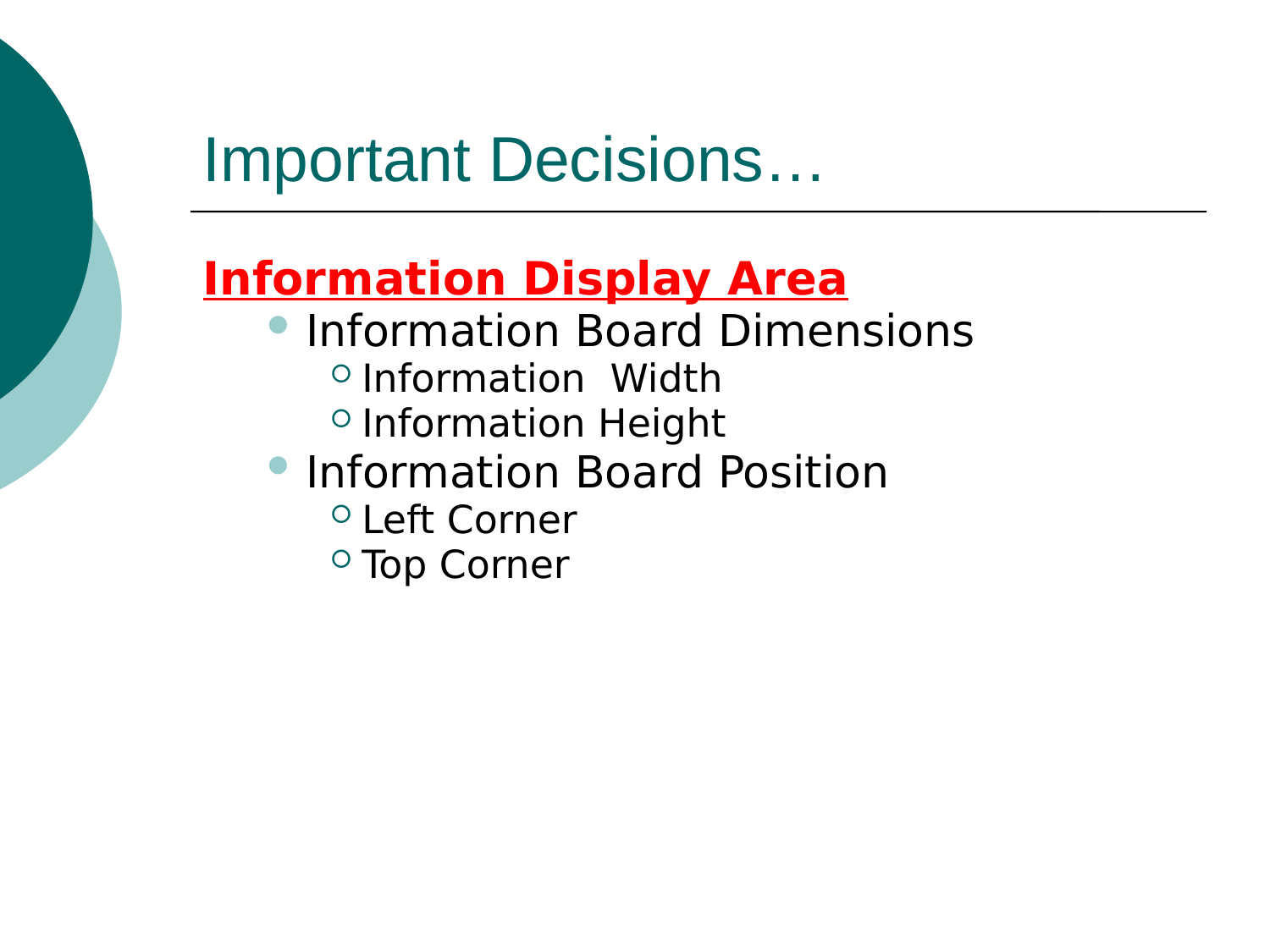

# Important Decisions…
Information Display Area
Information Board Dimensions
Information  Width
Information Height
Information Board Position
Left Corner
Top Corner